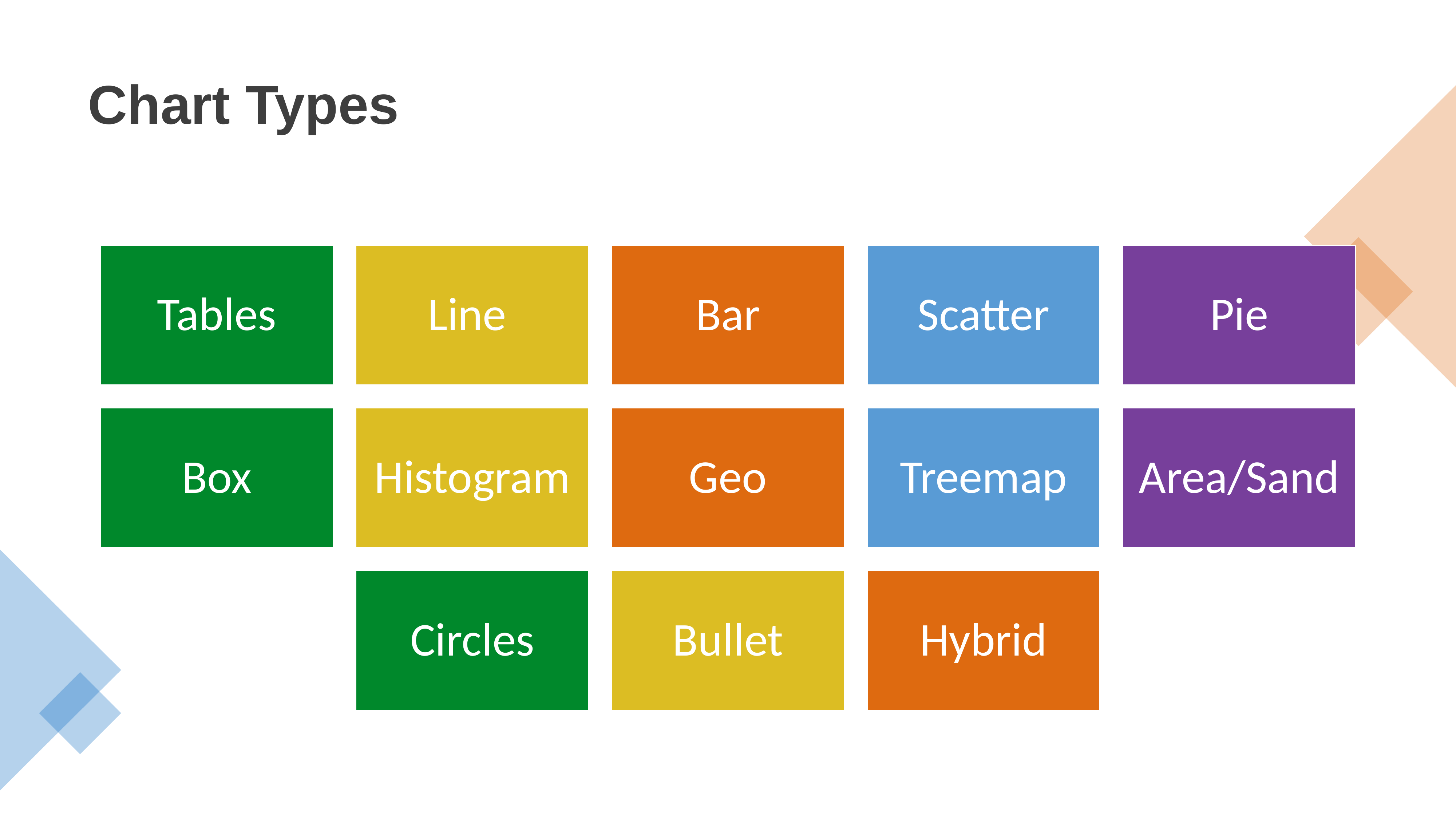

# Chart Types

Tables

Line

Bar

Scatter

Pie

Box

Histogram

Geo

Treemap

Area/Sand

Circles

Bullet

Hybrid